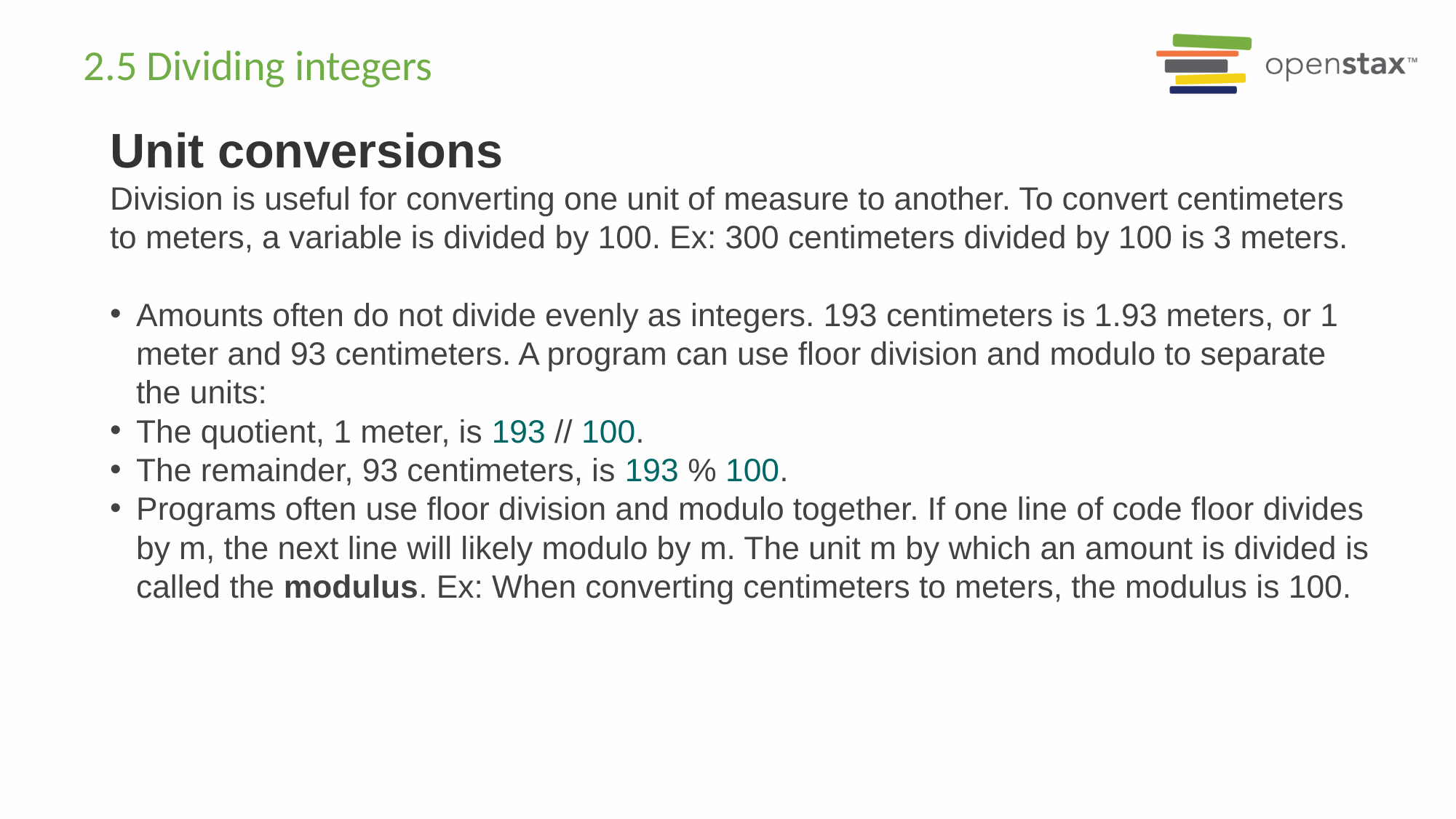

# 2.5 Dividing integers
Unit conversions
Division is useful for converting one unit of measure to another. To convert centimeters to meters, a variable is divided by 100. Ex: 300 centimeters divided by 100 is 3 meters.

Amounts often do not divide evenly as integers. 193 centimeters is 1.93 meters, or 1 meter and 93 centimeters. A program can use floor division and modulo to separate the units:
The quotient, 1 meter, is 193 // 100.
The remainder, 93 centimeters, is 193 % 100.
Programs often use floor division and modulo together. If one line of code floor divides by m, the next line will likely modulo by m. The unit m by which an amount is divided is called the modulus. Ex: When converting centimeters to meters, the modulus is 100.